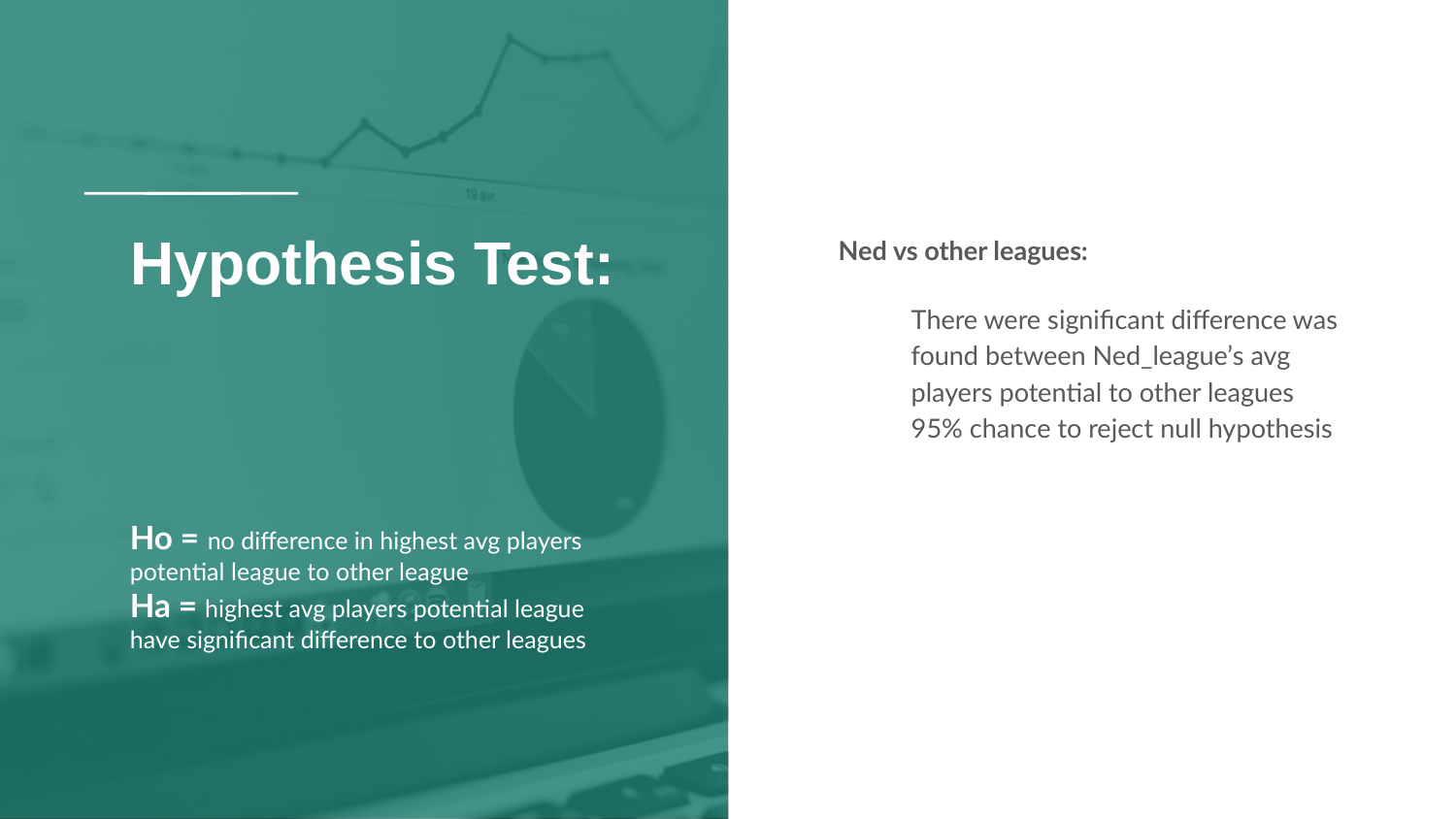

# Hypothesis Test:

Ned vs other leagues:
There were significant difference was found between Ned_league’s avg players potential to other leagues
95% chance to reject null hypothesis

Ho = no difference in highest avg players potential league to other league
Ha = highest avg players potential league have significant difference to other leagues